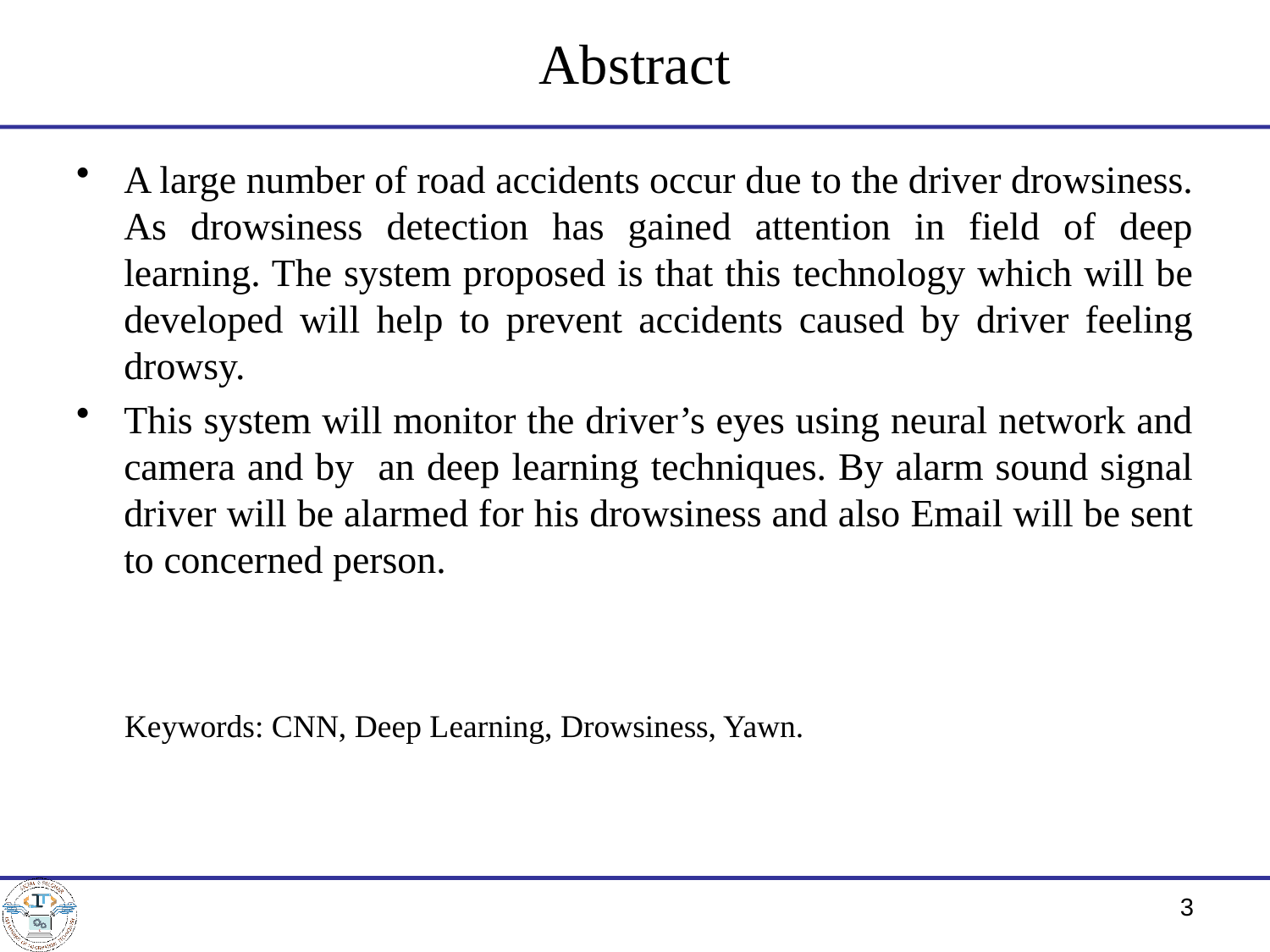

# Abstract
A large number of road accidents occur due to the driver drowsiness. As drowsiness detection has gained attention in field of deep learning. The system proposed is that this technology which will be developed will help to prevent accidents caused by driver feeling drowsy.
This system will monitor the driver’s eyes using neural network and camera and by  an deep learning techniques. By alarm sound signal driver will be alarmed for his drowsiness and also Email will be sent to concerned person.

      Keywords: CNN, Deep Learning, Drowsiness, Yawn.
3